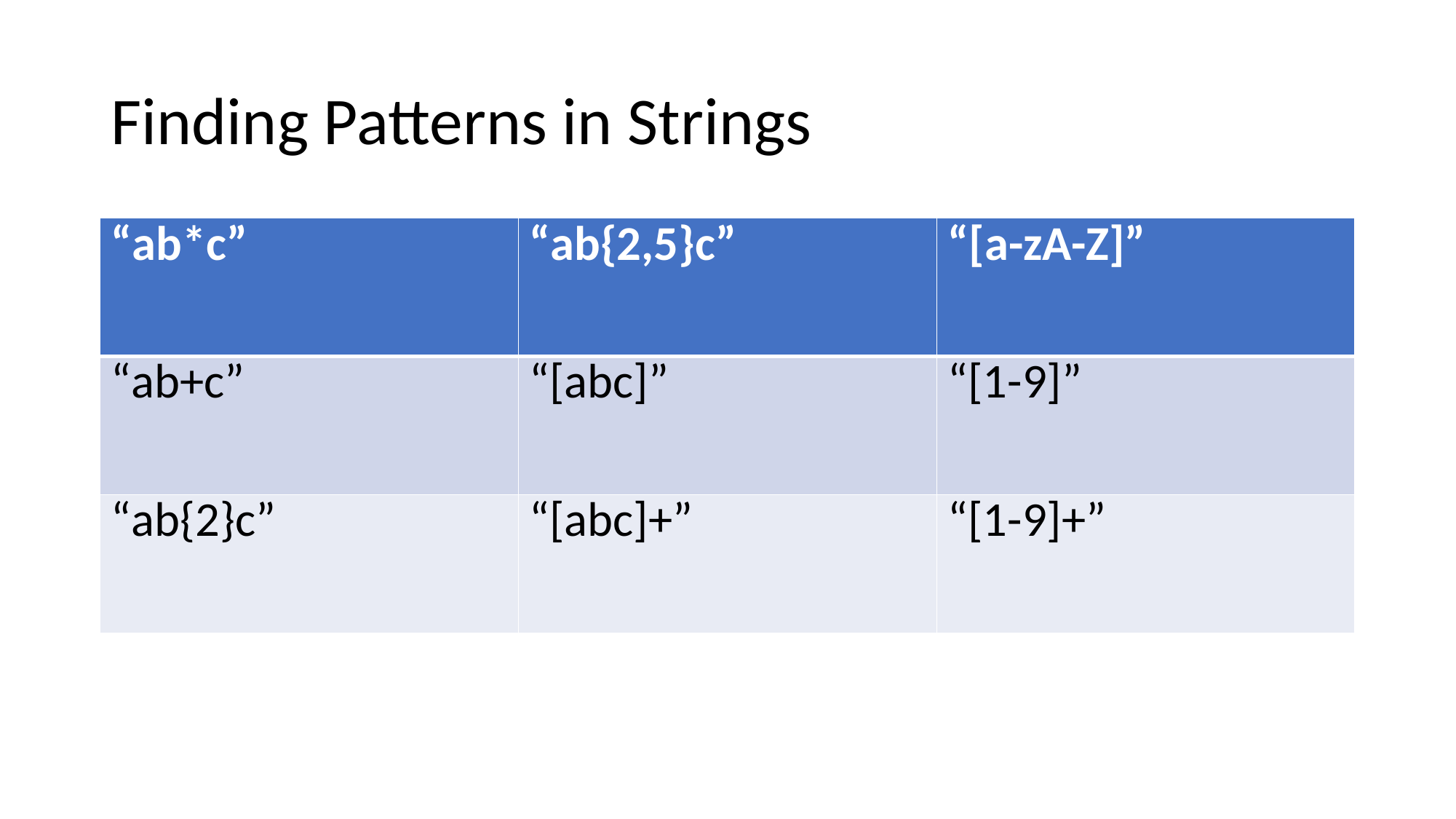

# Finding Patterns in Strings
| “ab\*c” | “ab{2,5}c” | “[a-zA-Z]” |
| --- | --- | --- |
| “ab+c” | “[abc]” | “[1-9]” |
| “ab{2}c” | “[abc]+” | “[1-9]+” |